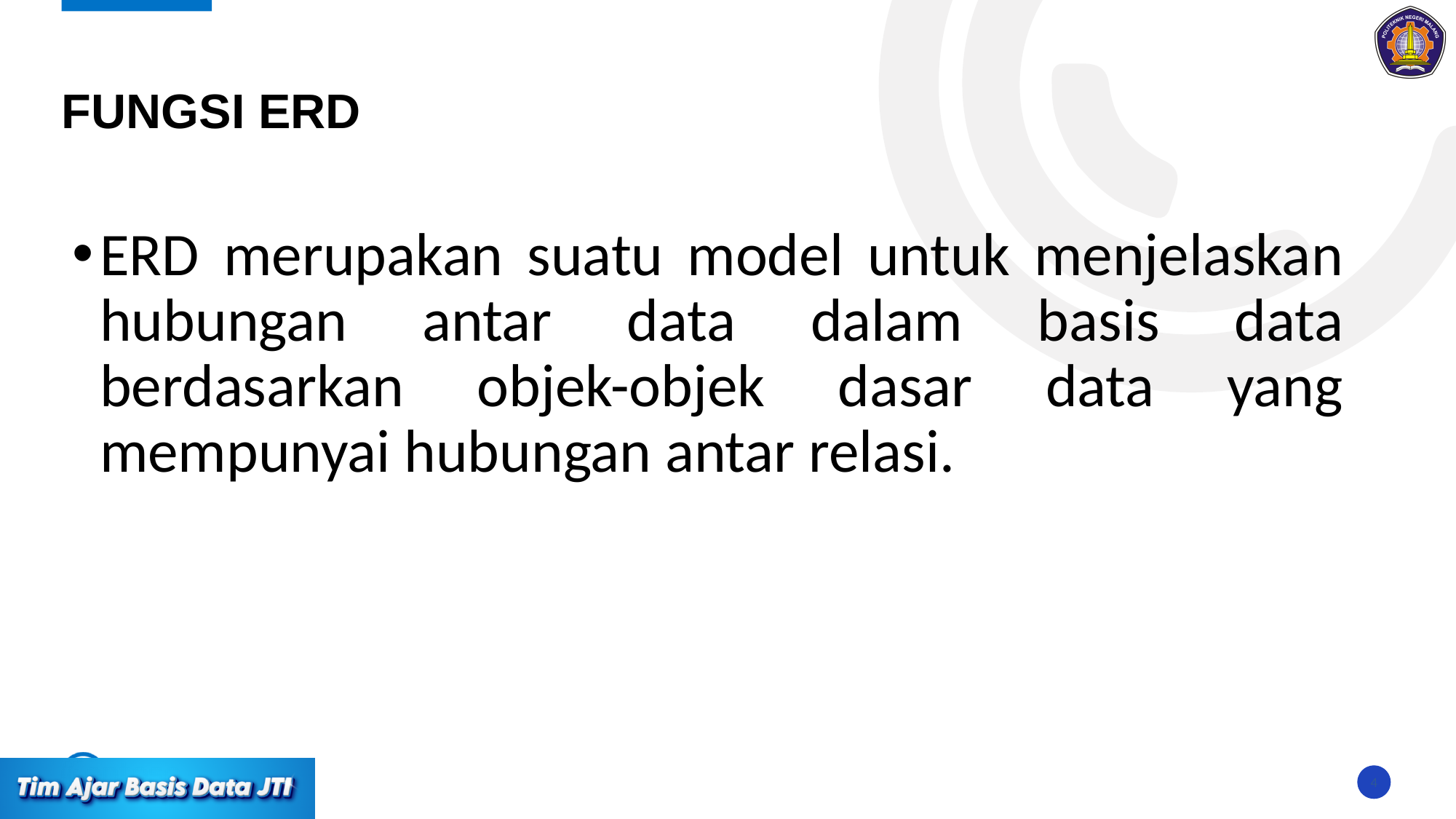

# FUNGSI ERD
ERD merupakan suatu model untuk menjelaskan hubungan antar data dalam basis data berdasarkan objek-objek dasar data yang mempunyai hubungan antar relasi.

4